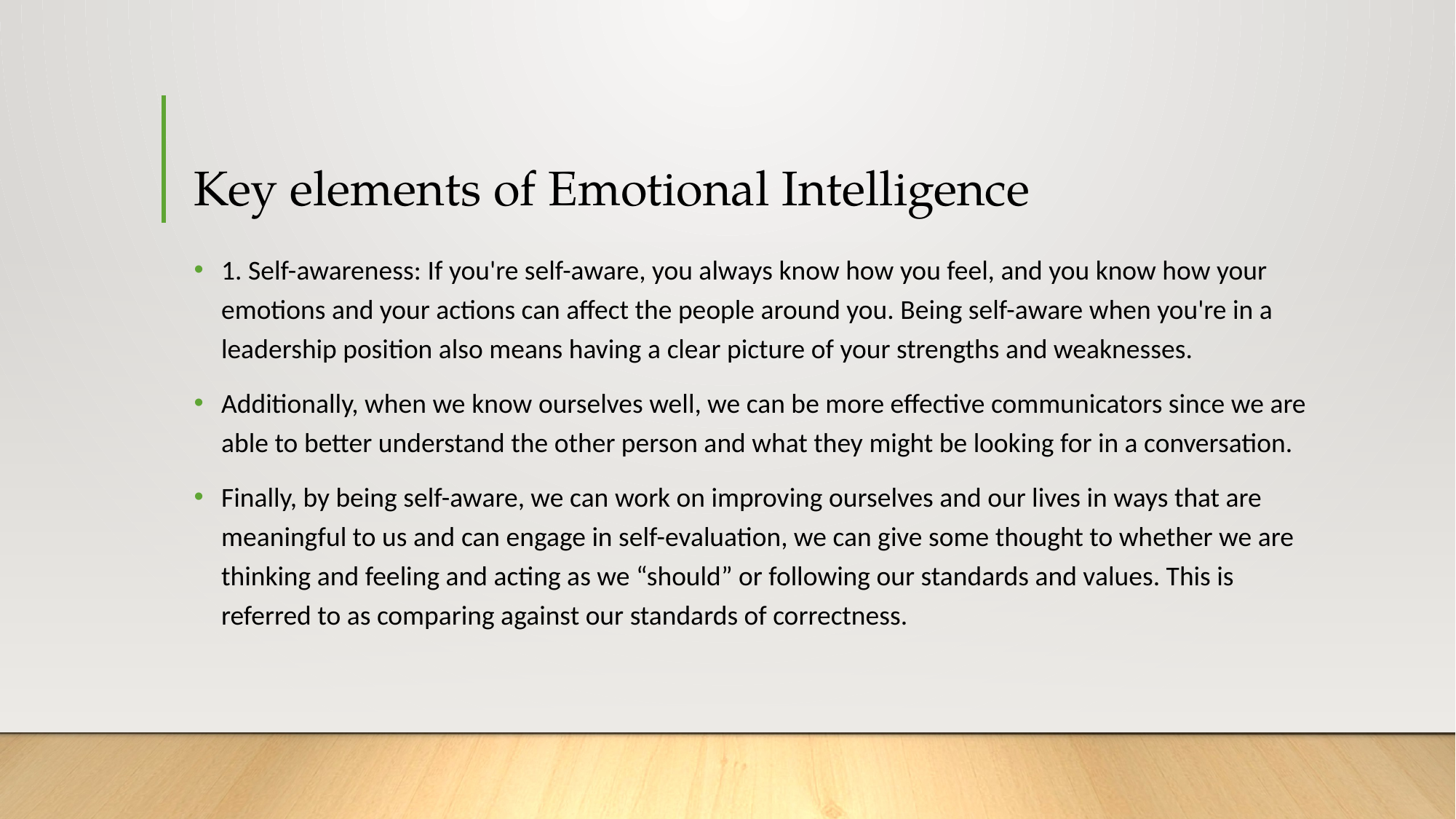

# Key elements of Emotional Intelligence
1. Self-awareness: If you're self-aware, you always know how you feel, and you know how your emotions and your actions can affect the people around you. Being self-aware when you're in a leadership position also means having a clear picture of your strengths and weaknesses.
Additionally, when we know ourselves well, we can be more effective communicators since we are able to better understand the other person and what they might be looking for in a conversation.
Finally, by being self-aware, we can work on improving ourselves and our lives in ways that are meaningful to us and can engage in self-evaluation, we can give some thought to whether we are thinking and feeling and acting as we “should” or following our standards and values. This is referred to as comparing against our standards of correctness.